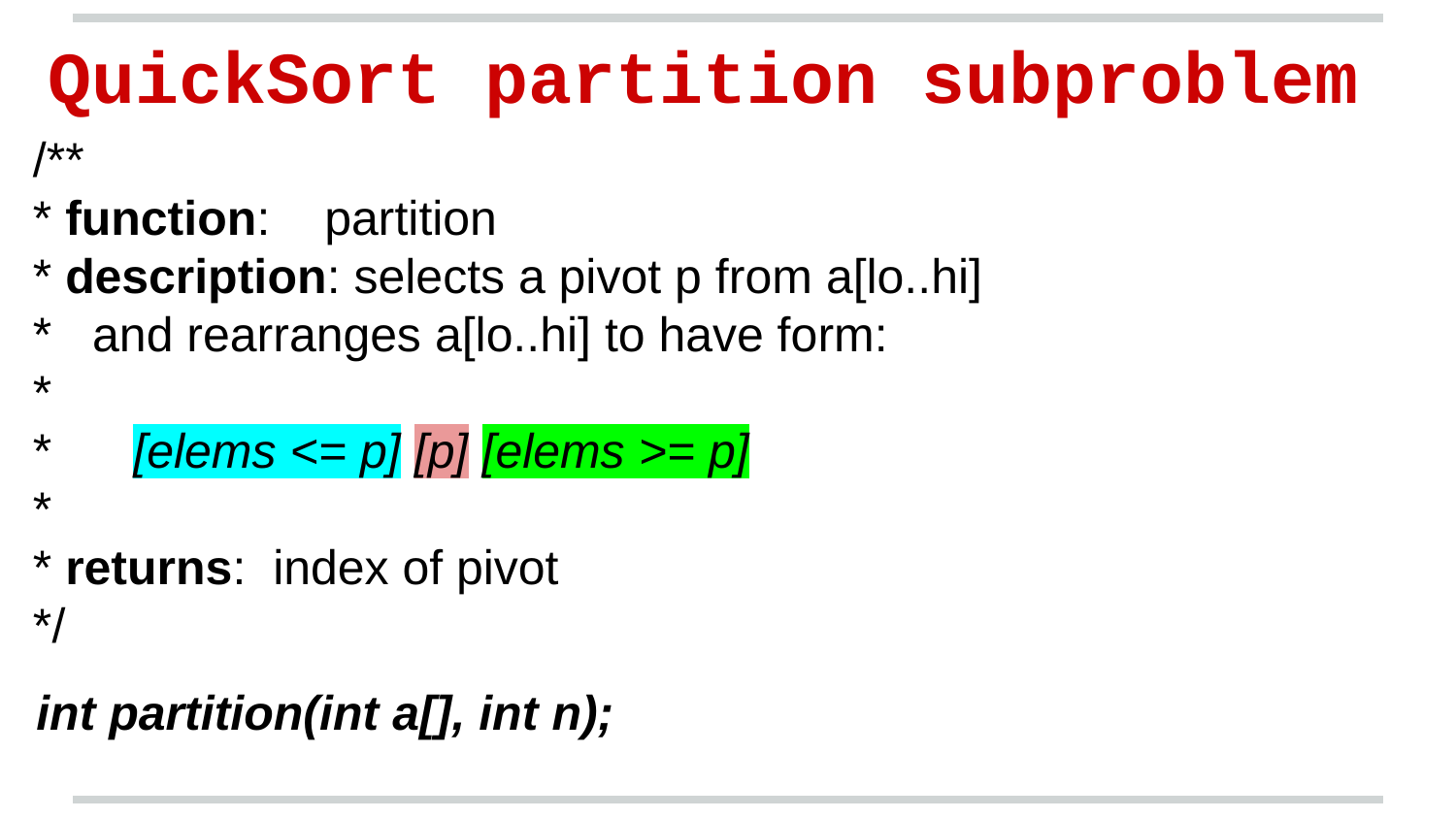

QuickSort partition subproblem
/**
* function:    partition
* description: selects a pivot p from a[lo..hi]
*   and rearranges a[lo..hi] to have form:
*
*      [elems <= p] [p] [elems >= p]
*
* returns:  index of pivot
*/
int partition(int a[], int n);